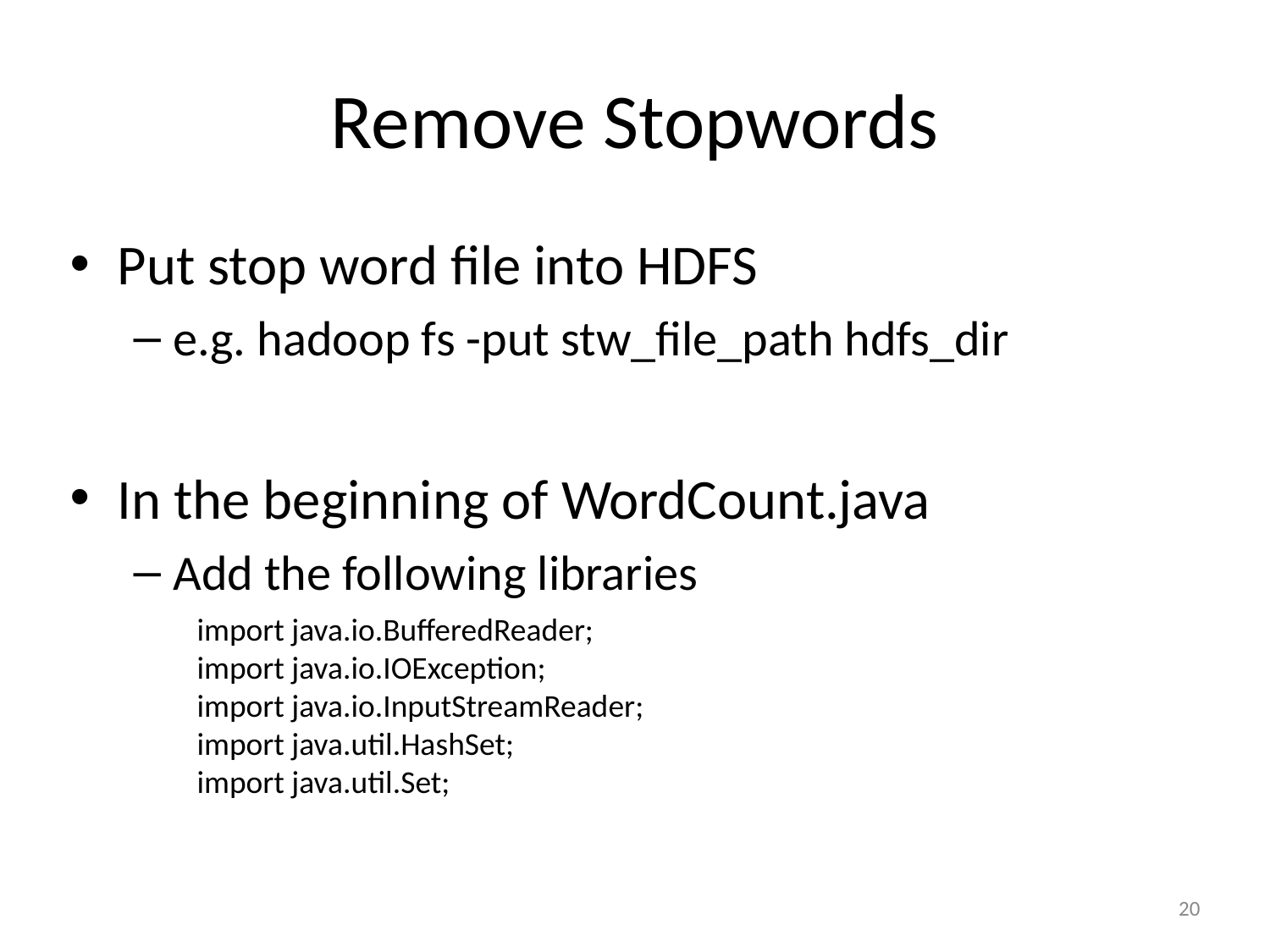

# Remove Stopwords
Put stop word file into HDFS
e.g. hadoop fs -put stw_file_path hdfs_dir

In the beginning of WordCount.java
Add the following libraries
import java.io.BufferedReader;
import java.io.IOException;
import java.io.InputStreamReader;
import java.util.HashSet;
import java.util.Set;
20